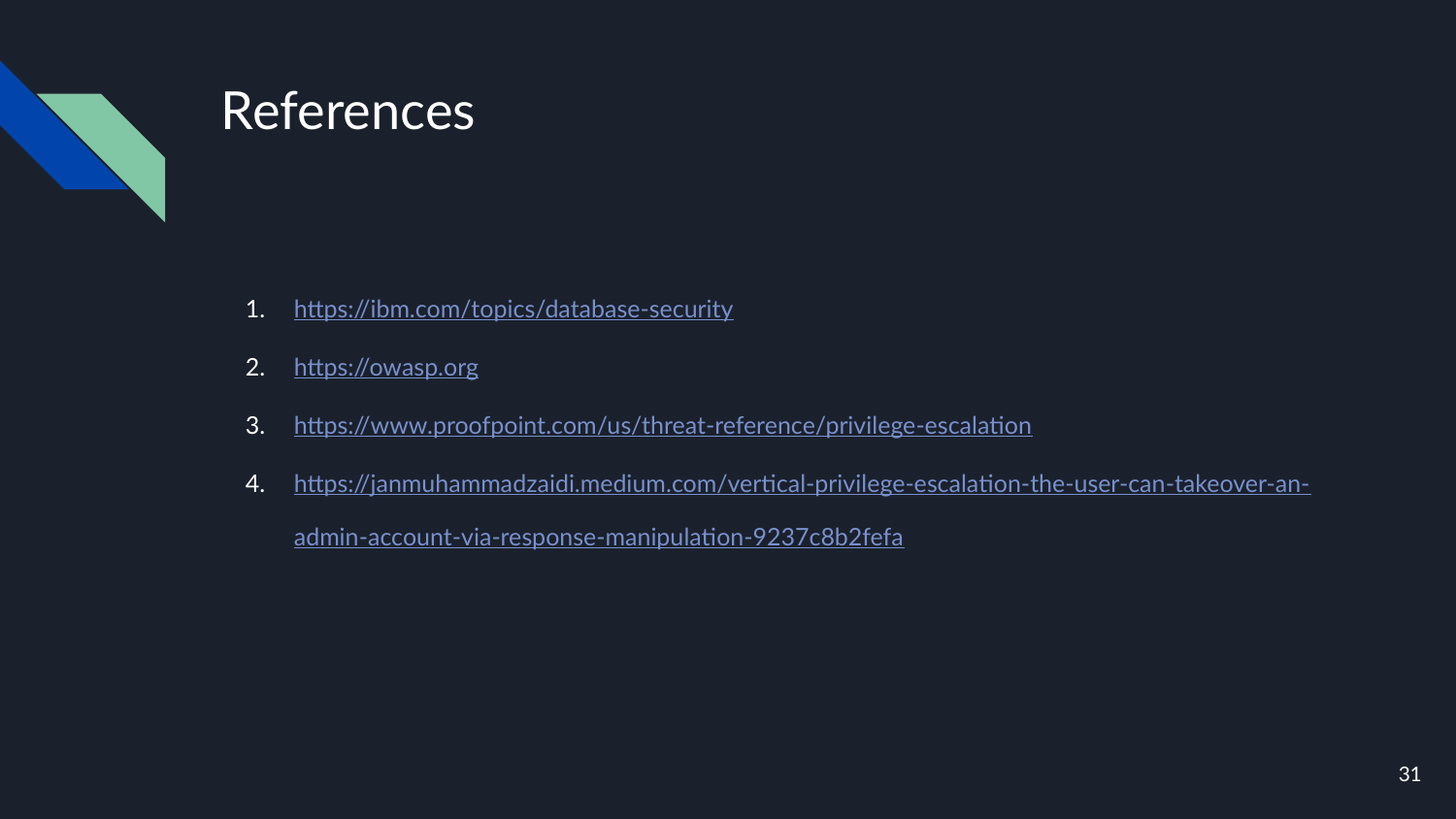

# References
https://ibm.com/topics/database-security
https://owasp.org
https://www.proofpoint.com/us/threat-reference/privilege-escalation
https://janmuhammadzaidi.medium.com/vertical-privilege-escalation-the-user-can-takeover-an-admin-account-via-response-manipulation-9237c8b2fefa
31